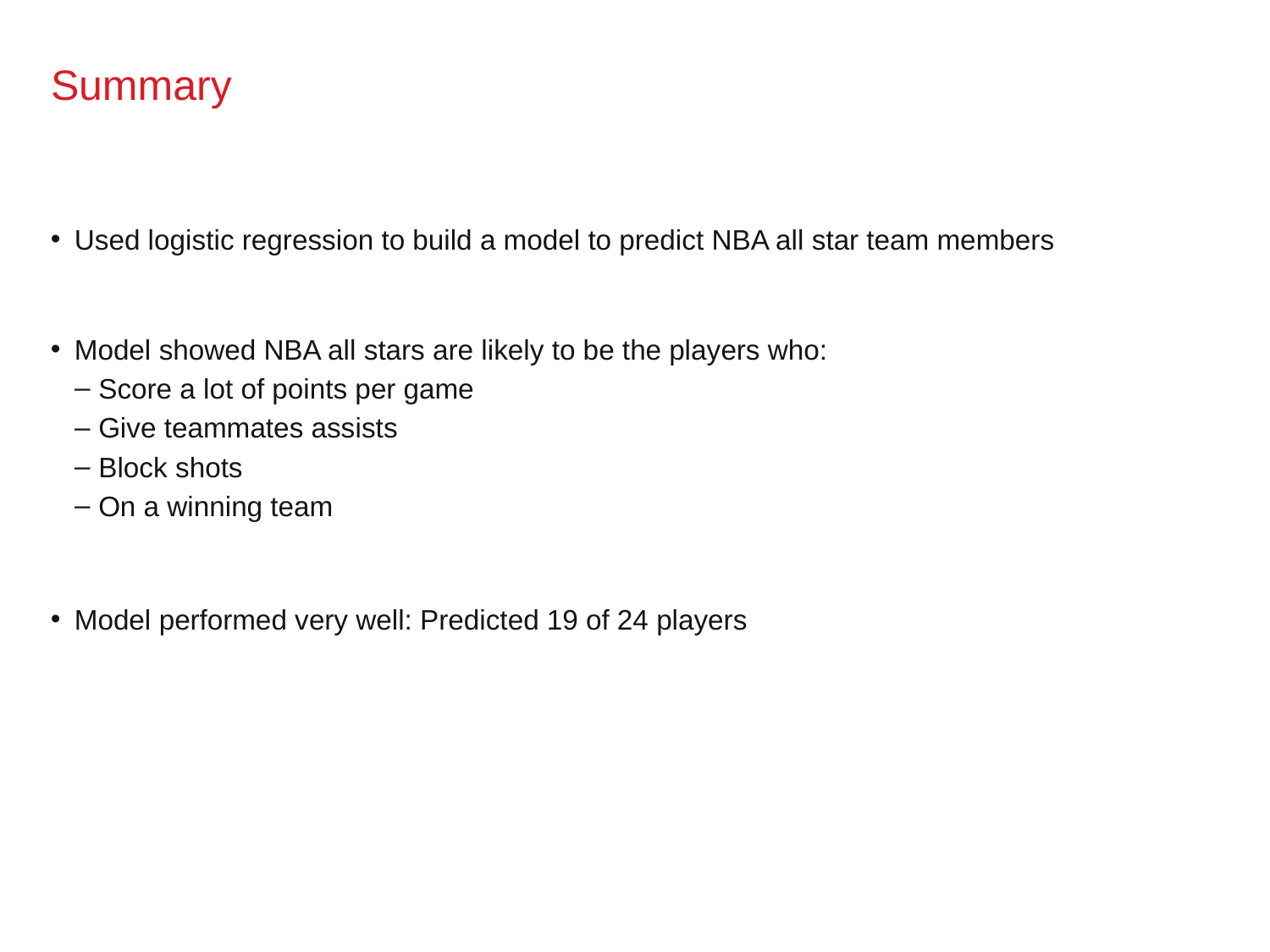

# Summary
Used logistic regression to build a model to predict NBA all star team members

Model showed NBA all stars are likely to be the players who:
Score a lot of points per game
Give teammates assists
Block shots
On a winning team

Model performed very well: Predicted 19 of 24 players